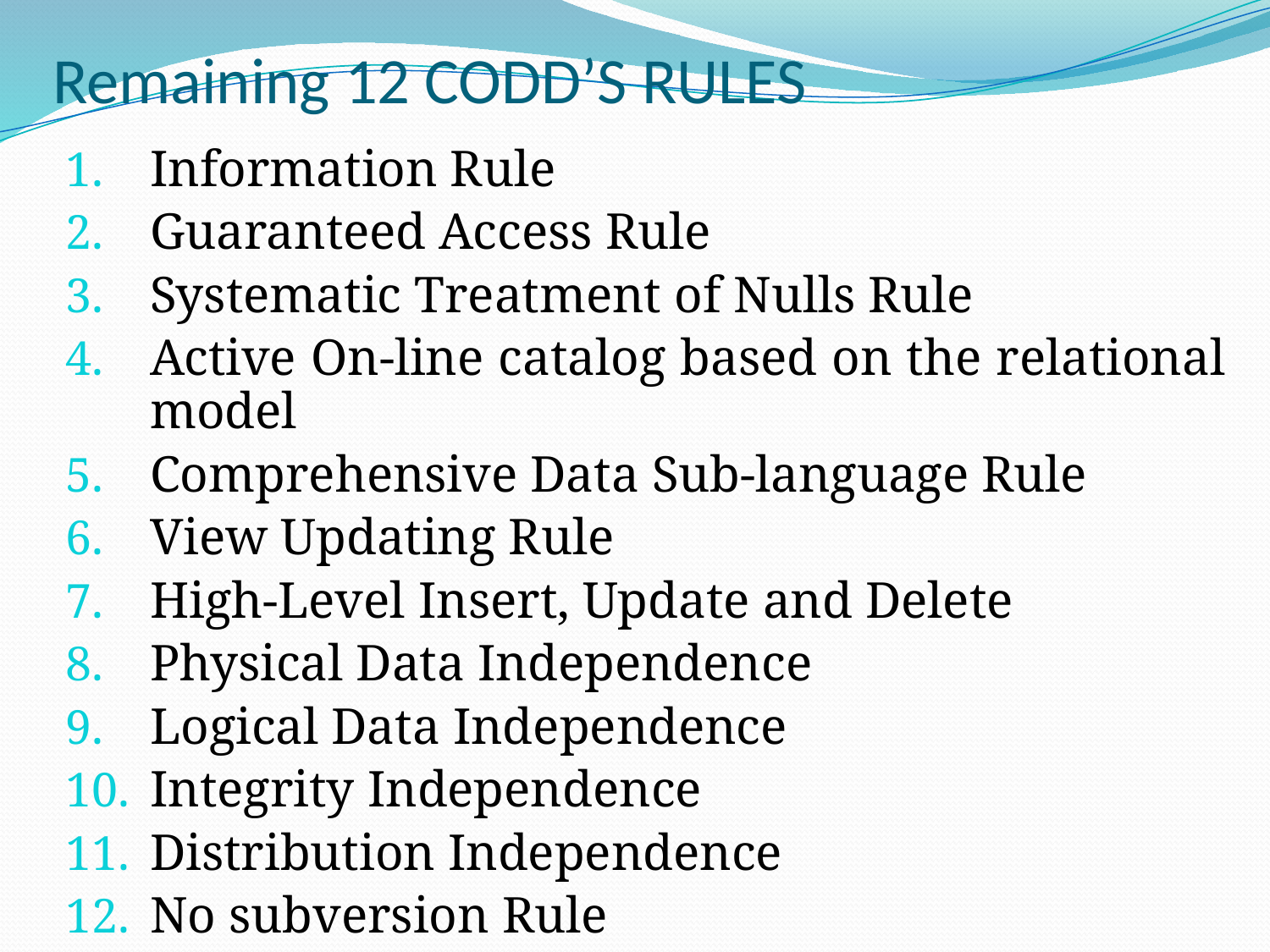

# Remaining 12 CODD’S RULES
Information Rule
Guaranteed Access Rule
Systematic Treatment of Nulls Rule
Active On-line catalog based on the relational model
Comprehensive Data Sub-language Rule
View Updating Rule
High-Level Insert, Update and Delete
Physical Data Independence
Logical Data Independence
Integrity Independence
Distribution Independence
No subversion Rule